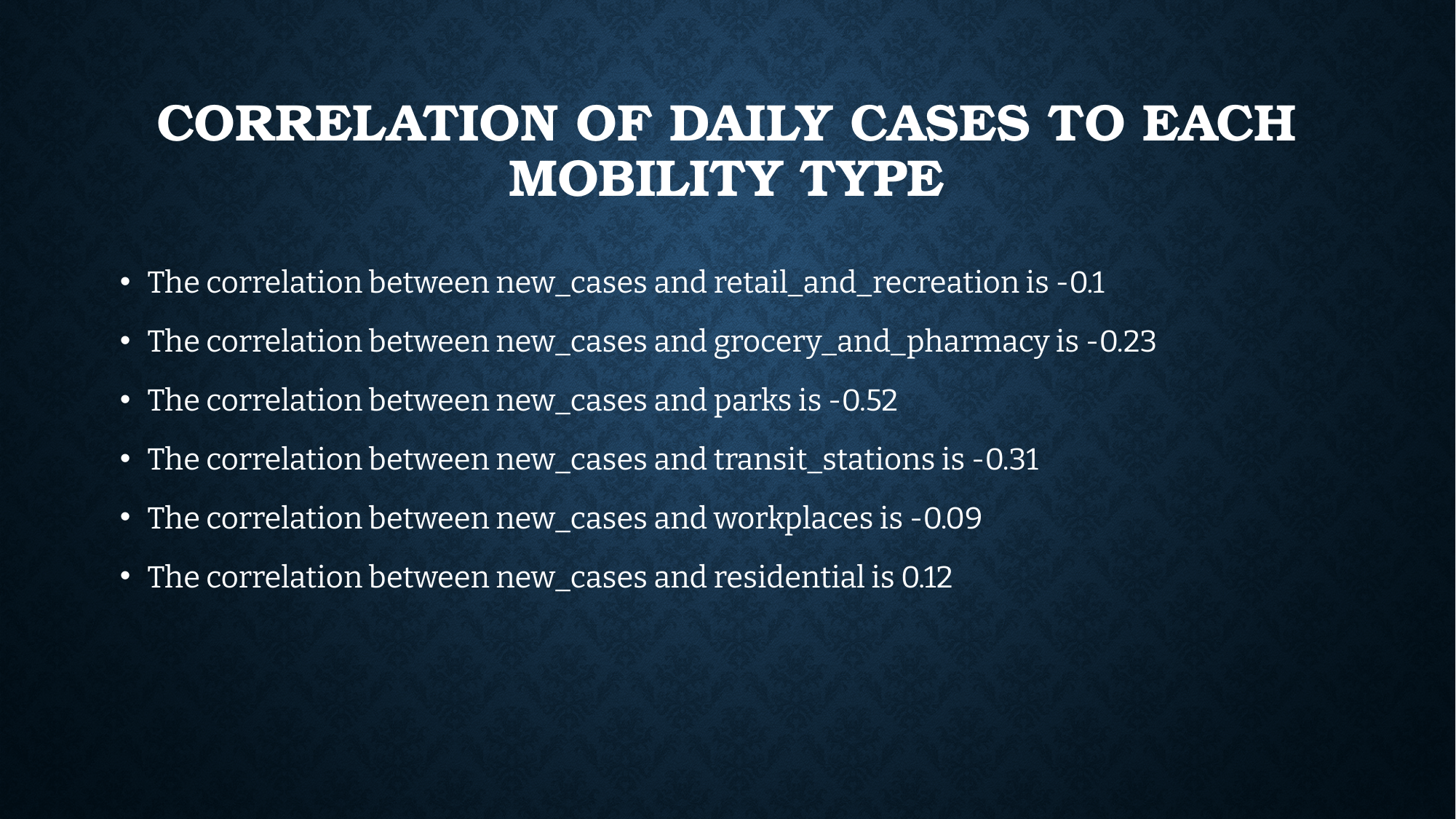

# Correlation of daily cases to each mobility type
The correlation between new_cases and retail_and_recreation is -0.1
The correlation between new_cases and grocery_and_pharmacy is -0.23
The correlation between new_cases and parks is -0.52
The correlation between new_cases and transit_stations is -0.31
The correlation between new_cases and workplaces is -0.09
The correlation between new_cases and residential is 0.12